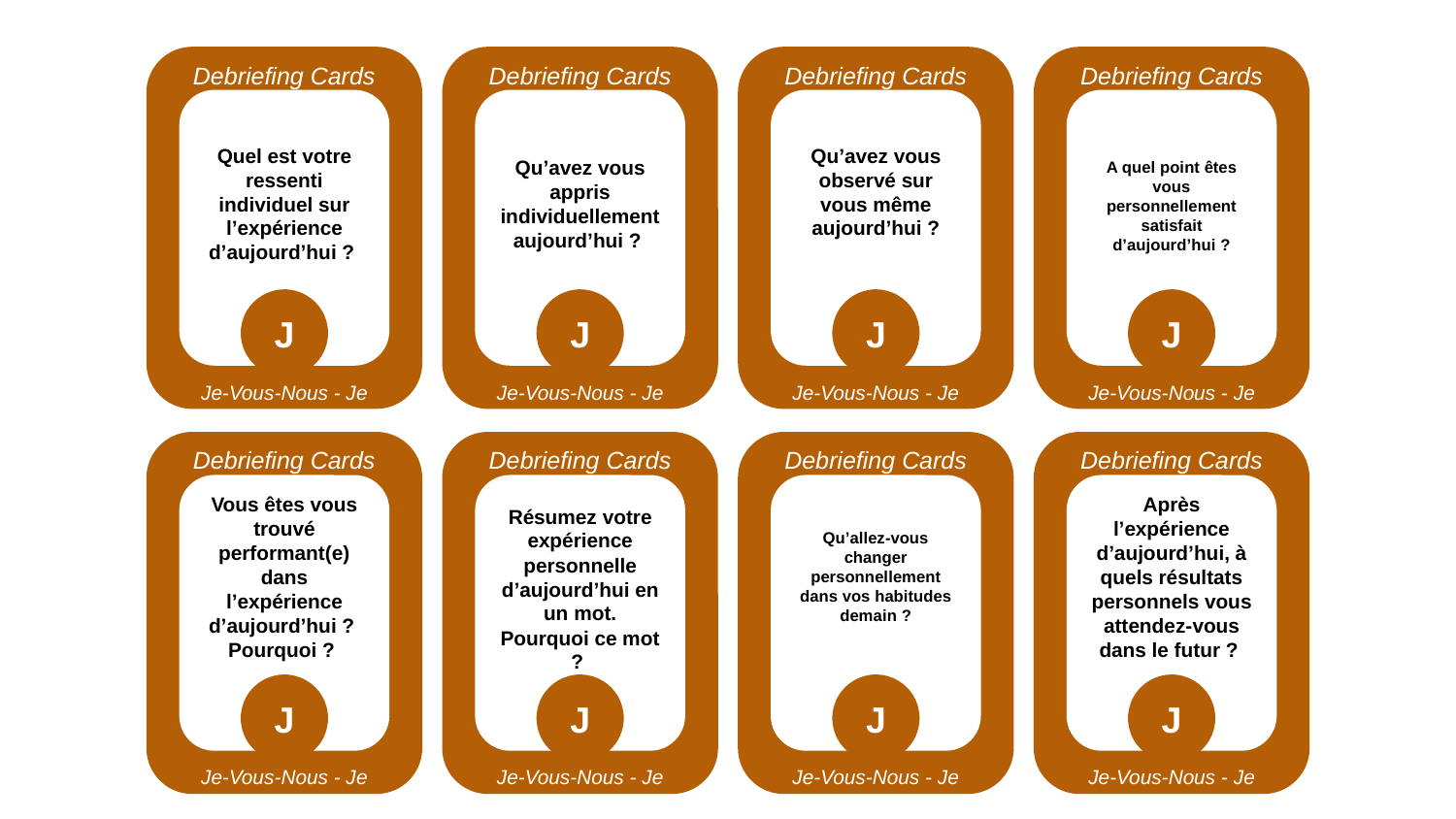

Debriefing Cards
Debriefing Cards

Je-Vous-Nous - Je
Quel est votre ressenti individuel sur l’expérience d’aujourd’hui ?

J
Debriefing Cards
Debriefing Cards

Je-Vous-Nous - Je
Qu’avez vous appris individuellement aujourd’hui ?

J
Debriefing Cards
Debriefing Cards

Je-Vous-Nous - Je
Qu’avez vous observé sur vous même aujourd’hui ?

J
Debriefing Cards
Debriefing Cards

Je-Vous-Nous - Je
A quel point êtes vous personnellement satisfait d’aujourd’hui ?

J
Debriefing Cards
Debriefing Cards

Je-Vous-Nous - Je
Vous êtes vous trouvé performant(e) dans l’expérience d’aujourd’hui ?
Pourquoi ?

J
Debriefing Cards
Debriefing Cards

Je-Vous-Nous - Je
Résumez votre expérience personnelle d’aujourd’hui en un mot. Pourquoi ce mot ?

J
Debriefing Cards
Debriefing Cards

Je-Vous-Nous - Je
Qu’allez-vous changer personnellement dans vos habitudes demain ?

J
Debriefing Cards
Debriefing Cards

Je-Vous-Nous - Je
Après l’expérience d’aujourd’hui, à quels résultats personnels vous attendez-vous dans le futur ?

J